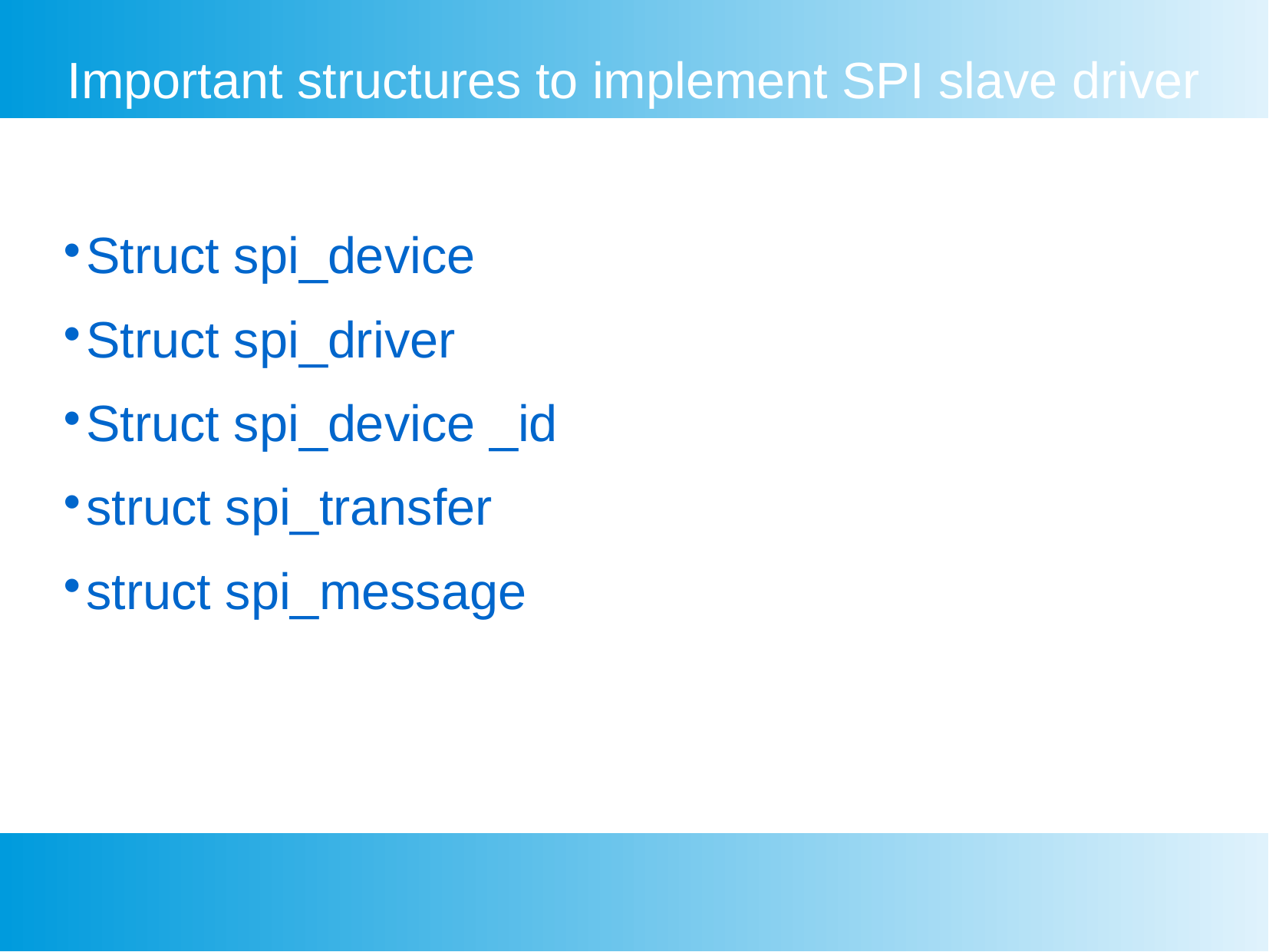

Important structures to implement SPI slave driver
Struct spi_device
Struct spi_driver
Struct spi_device _id
struct spi_transfer
struct spi_message